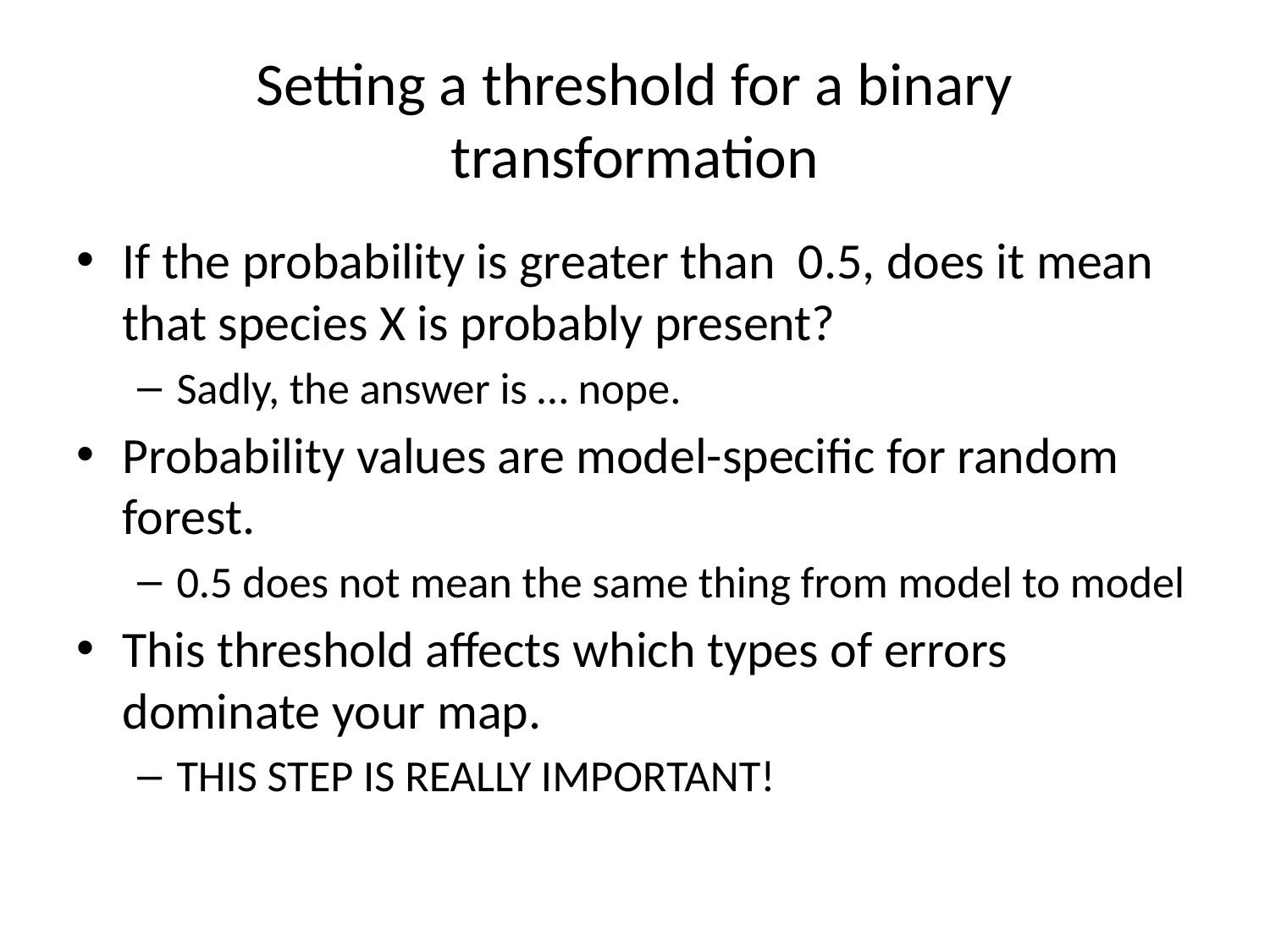

# Setting a threshold for a binary transformation
If the probability is greater than  0.5, does it mean that species X is probably present?
Sadly, the answer is … nope.
Probability values are model-specific for random forest.
0.5 does not mean the same thing from model to model
This threshold affects which types of errors dominate your map.
THIS STEP IS REALLY IMPORTANT!